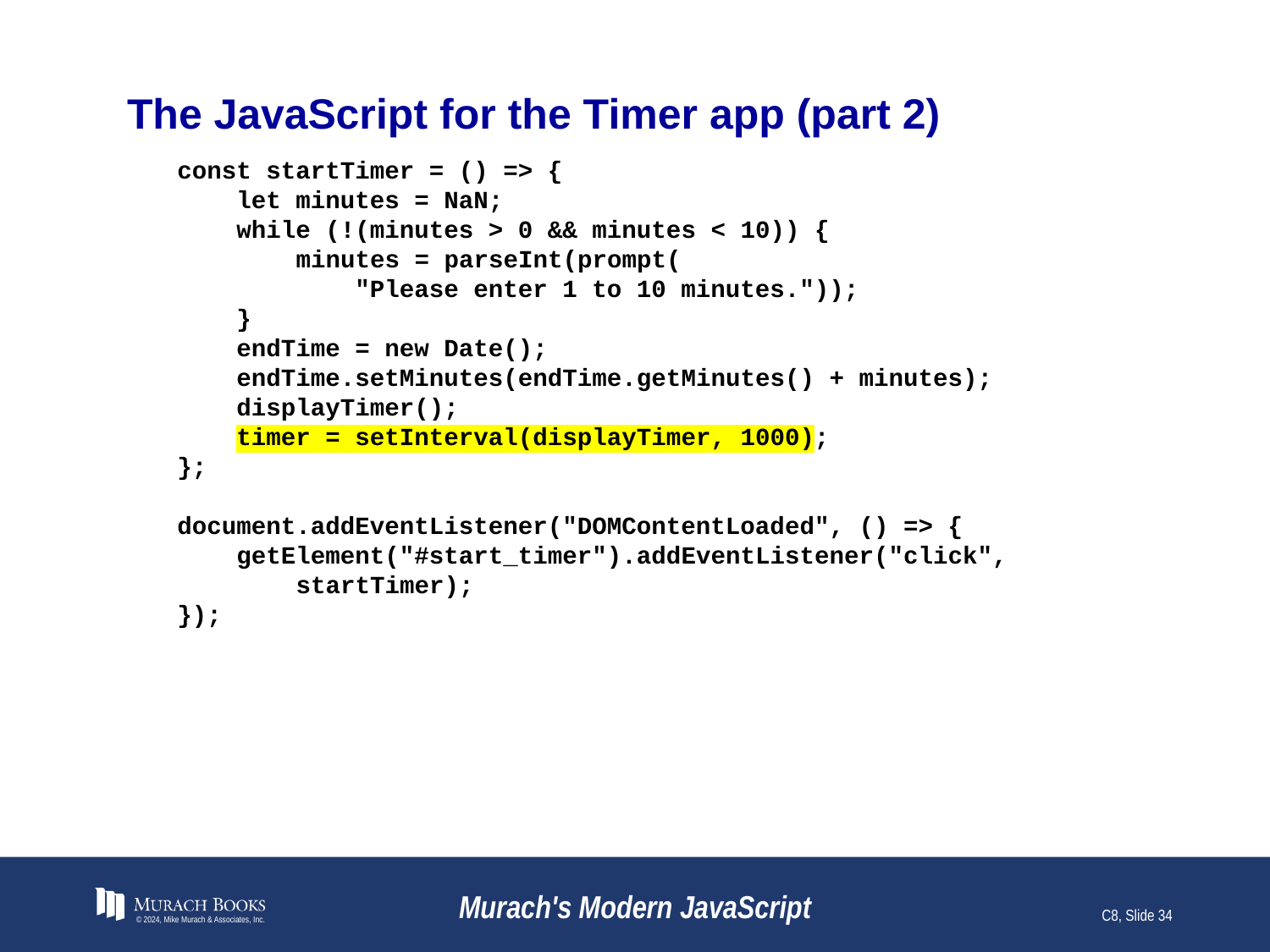

# The JavaScript for the Timer app (part 2)
const startTimer = () => {
    let minutes = NaN;
    while (!(minutes > 0 && minutes < 10)) {
        minutes = parseInt(prompt(
            "Please enter 1 to 10 minutes."));
    }
    endTime = new Date();
    endTime.setMinutes(endTime.getMinutes() + minutes);
    displayTimer();
    timer = setInterval(displayTimer, 1000);
};

document.addEventListener("DOMContentLoaded", () => {
    getElement("#start_timer").addEventListener("click",
        startTimer);
});

© 2024, Mike Murach & Associates, Inc.
Murach's Modern JavaScript

C8, Slide 34